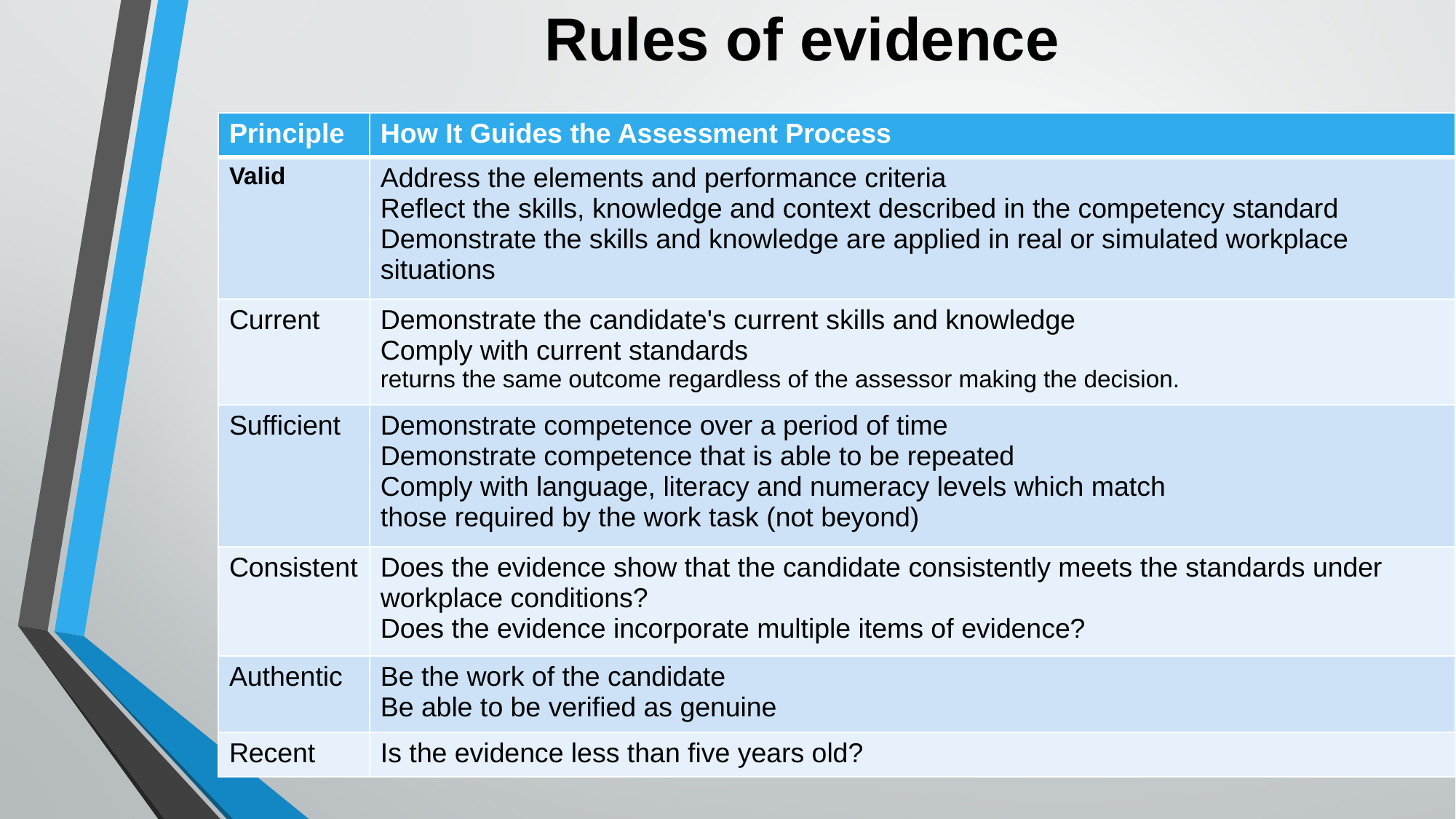

# Rules of evidence
| Principle | How It Guides the Assessment Process |
| --- | --- |
| Valid | Address the elements and performance criteria Reflect the skills, knowledge and context described in the competency standard Demonstrate the skills and knowledge are applied in real or simulated workplace situations |
| Current | Demonstrate the candidate's current skills and knowledge Comply with current standards returns the same outcome regardless of the assessor making the decision. |
| Sufficient | Demonstrate competence over a period of time Demonstrate competence that is able to be repeated Comply with language, literacy and numeracy levels which match those required by the work task (not beyond) |
| Consistent | Does the evidence show that the candidate consistently meets the standards under workplace conditions? Does the evidence incorporate multiple items of evidence? |
| Authentic | Be the work of the candidate Be able to be verified as genuine |
| Recent | Is the evidence less than five years old? |
P-54